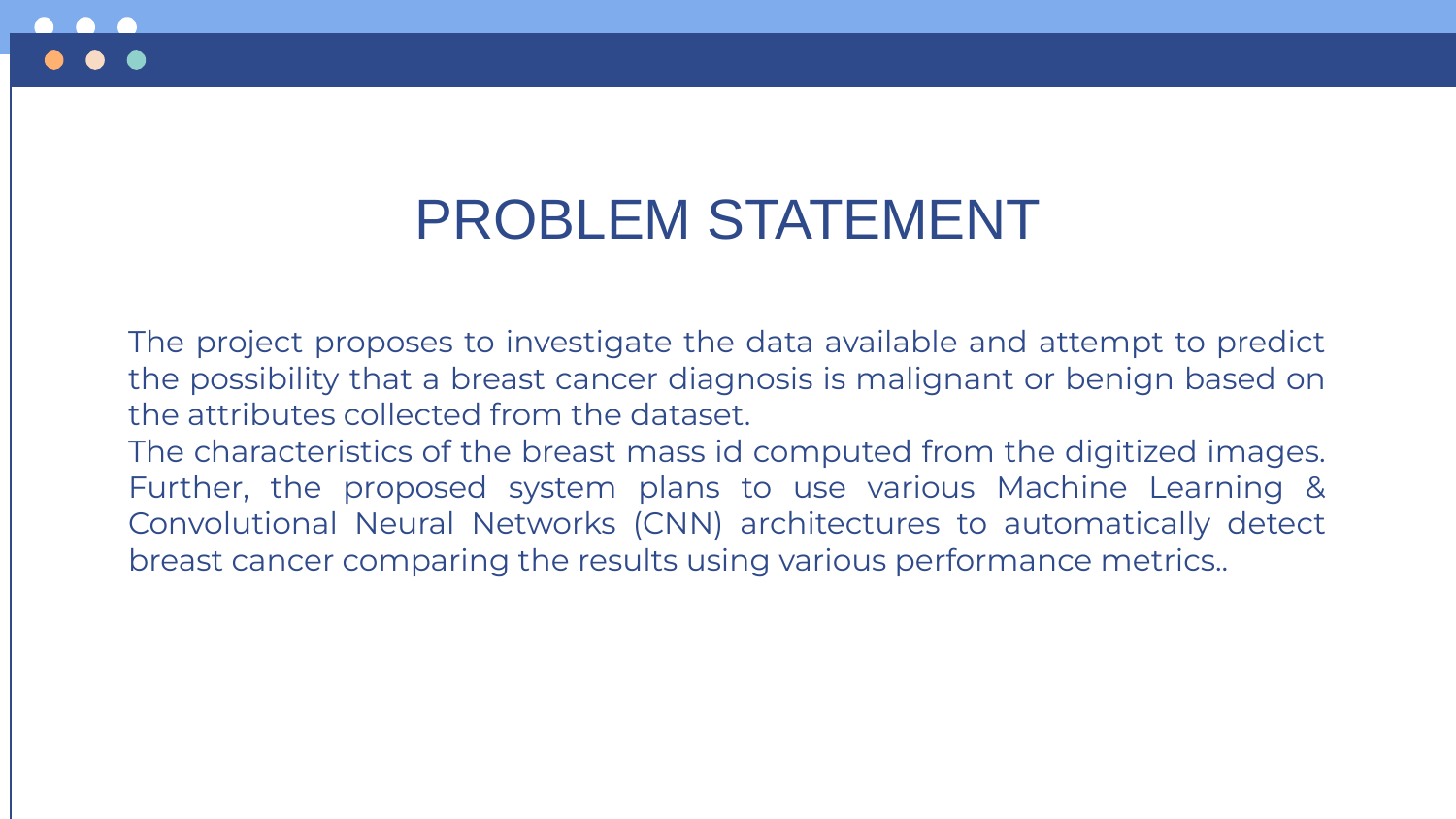

# PROBLEM STATEMENT
The project proposes to investigate the data available and attempt to predict the possibility that a breast cancer diagnosis is malignant or benign based on the attributes collected from the dataset.
The characteristics of the breast mass id computed from the digitized images. Further, the proposed system plans to use various Machine Learning & Convolutional Neural Networks (CNN) architectures to automatically detect breast cancer comparing the results using various performance metrics..